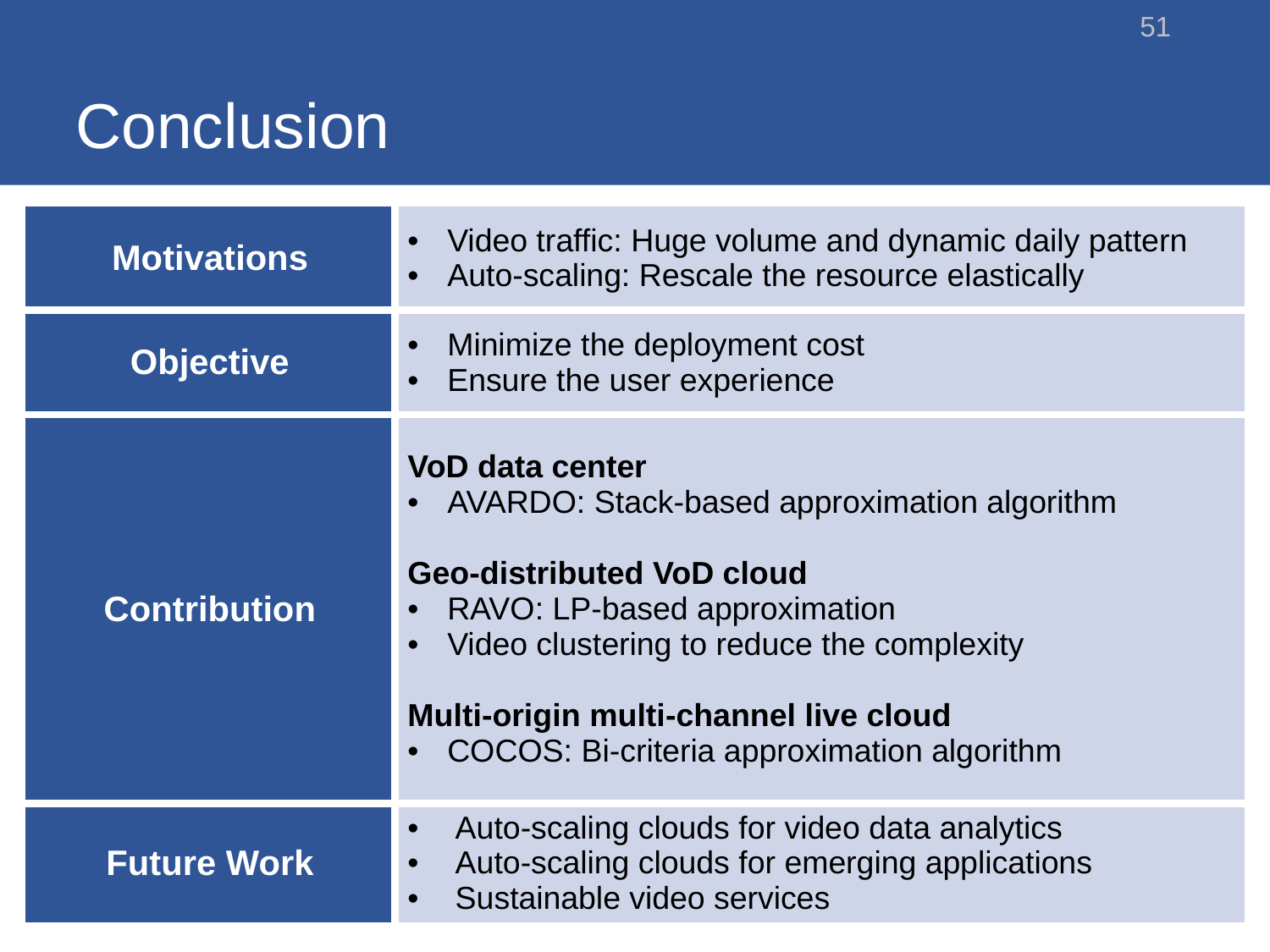

# Conclusion
51
| Motivations | Video traffic: Huge volume and dynamic daily pattern Auto-scaling: Rescale the resource elastically |
| --- | --- |
| Objective | Minimize the deployment cost Ensure the user experience |
| Contribution | VoD data center AVARDO: Stack-based approximation algorithm Geo-distributed VoD cloud RAVO: LP-based approximation Video clustering to reduce the complexity Multi-origin multi-channel live cloud COCOS: Bi-criteria approximation algorithm |
| Future Work | Auto-scaling clouds for video data analytics Auto-scaling clouds for emerging applications Sustainable video services |